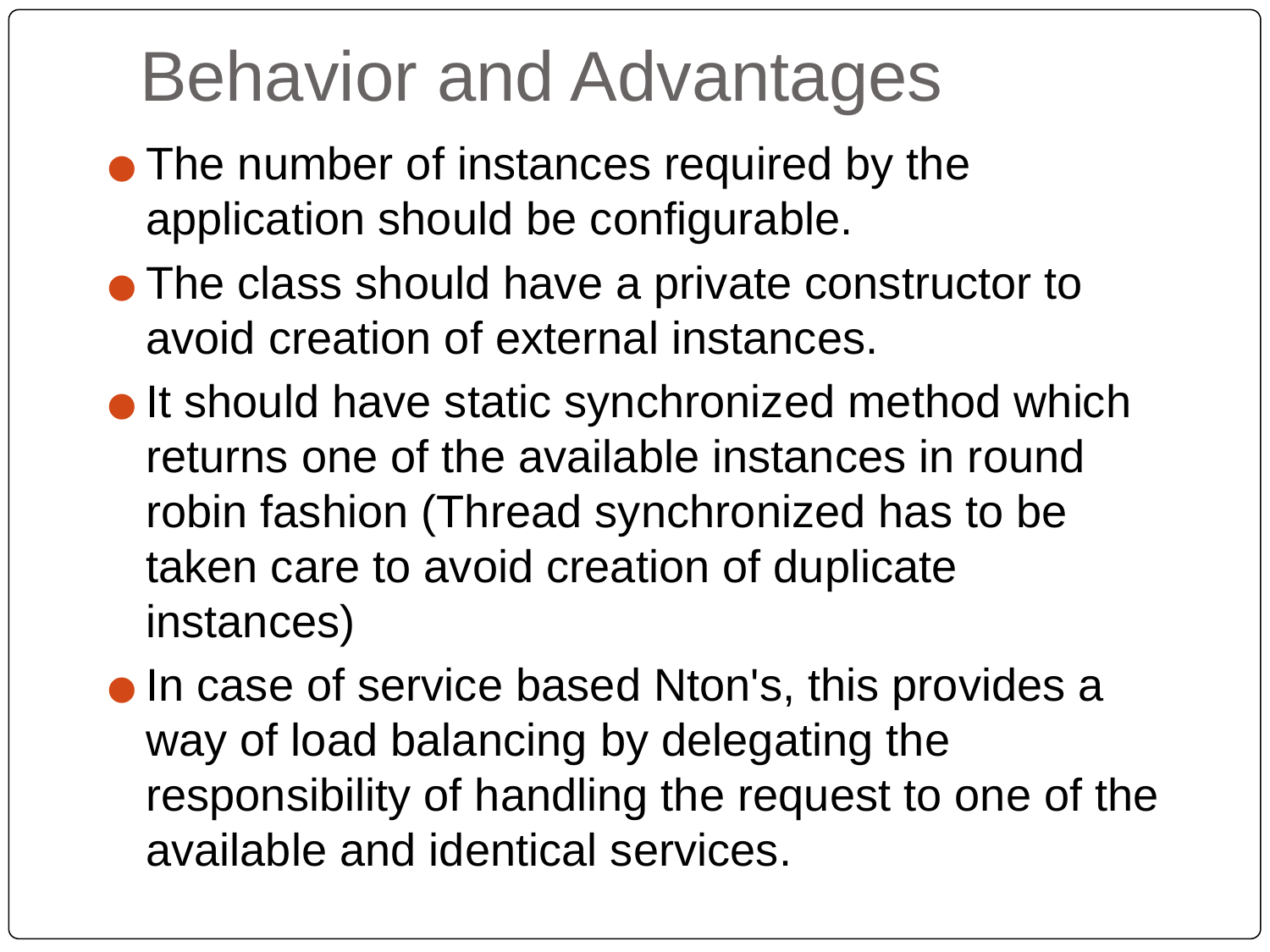

# Behavior and Advantages
The number of instances required by the application should be configurable.
The class should have a private constructor to avoid creation of external instances.
It should have static synchronized method which returns one of the available instances in round robin fashion (Thread synchronized has to be taken care to avoid creation of duplicate instances)
In case of service based Nton's, this provides a way of load balancing by delegating the responsibility of handling the request to one of the available and identical services.